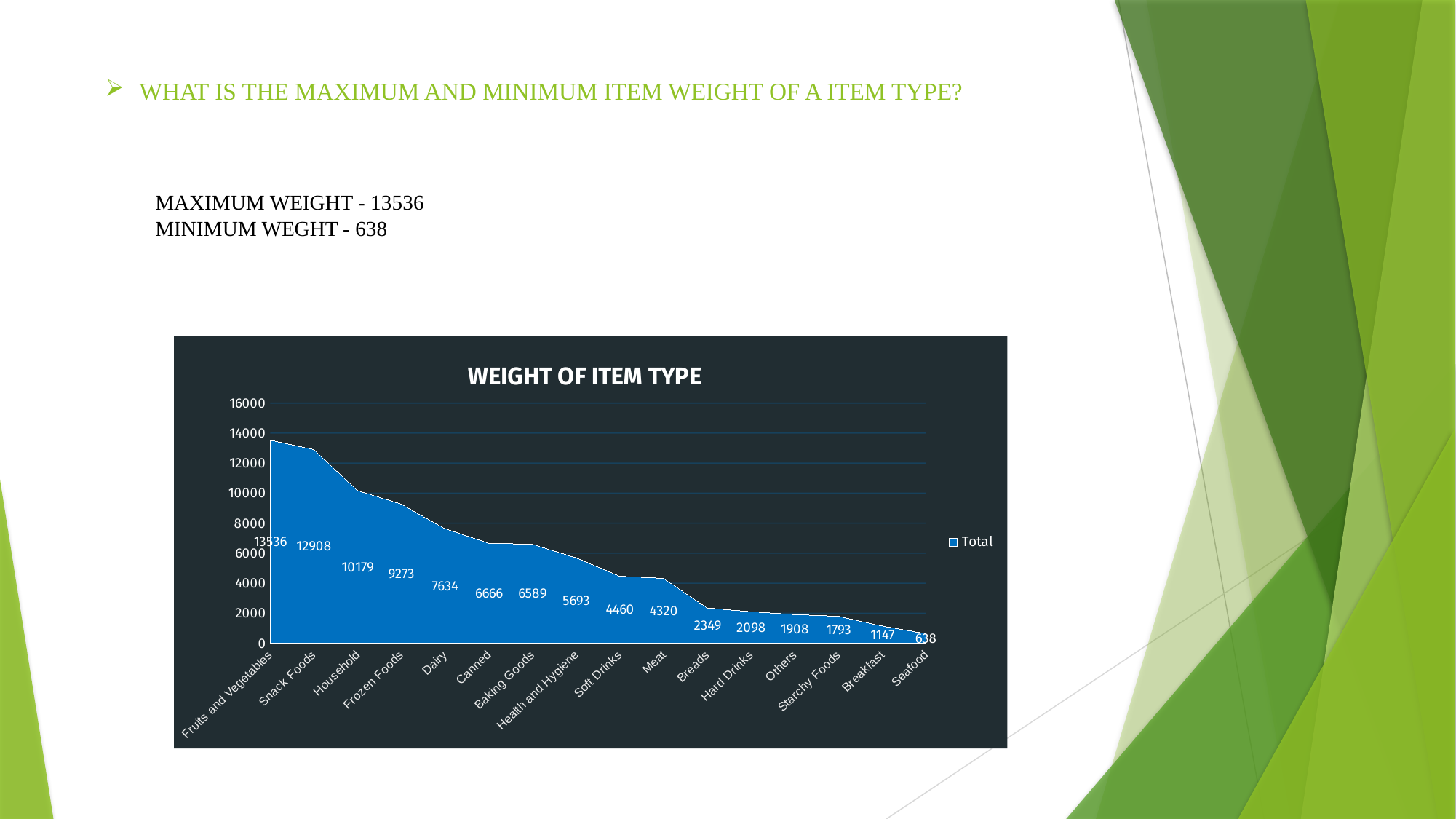

# WHAT IS THE MAXIMUM AND MINIMUM ITEM WEIGHT OF A ITEM TYPE?
MAXIMUM WEIGHT - 13536
MINIMUM WEGHT - 638

### Chart: WEIGHT OF ITEM TYPE

| Category | Total |
|---|---|
| Fruits and Vegetables | 13536.0 |
| Snack Foods | 12908.0 |
| Household | 10179.0 |
| Frozen Foods | 9273.0 |
| Dairy | 7634.0 |
| Canned | 6666.0 |
| Baking Goods | 6589.0 |
| Health and Hygiene | 5693.0 |
| Soft Drinks | 4460.0 |
| Meat | 4320.0 |
| Breads | 2349.0 |
| Hard Drinks | 2098.0 |
| Others | 1908.0 |
| Starchy Foods | 1793.0 |
| Breakfast | 1147.0 |
| Seafood | 638.0 |